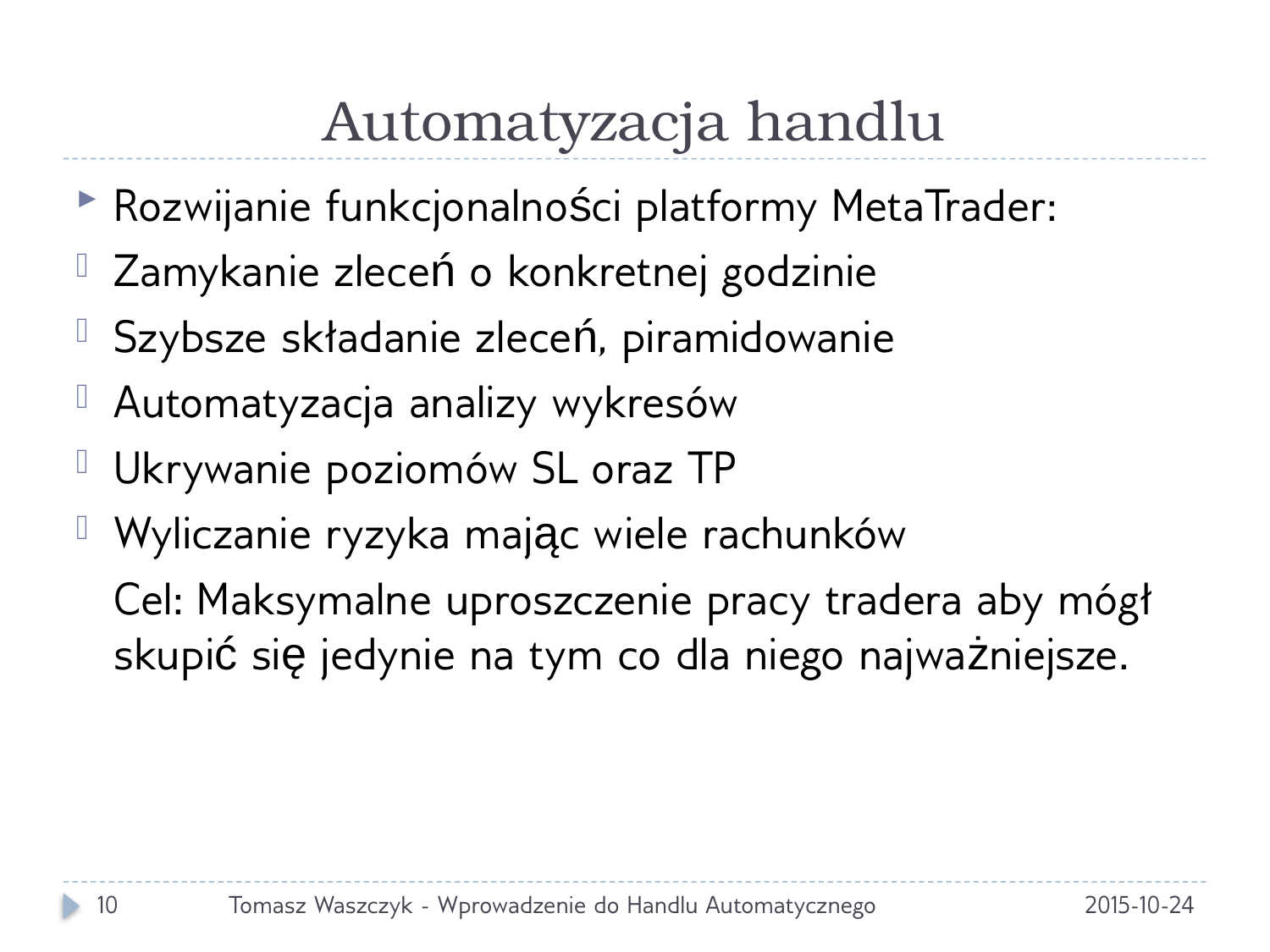

# Automatyzacja handlu
Rozwijanie funkcjonalności platformy MetaTrader:
Zamykanie zleceń o konkretnej godzinie
Szybsze składanie zleceń, piramidowanie
Automatyzacja analizy wykresów
Ukrywanie poziomów SL oraz TP
Wyliczanie ryzyka mając wiele rachunków
	Cel: Maksymalne uproszczenie pracy tradera aby mógł skupić się jedynie na tym co dla niego najważniejsze.
10
Tomasz Waszczyk - Wprowadzenie do Handlu Automatycznego
2015-10-24